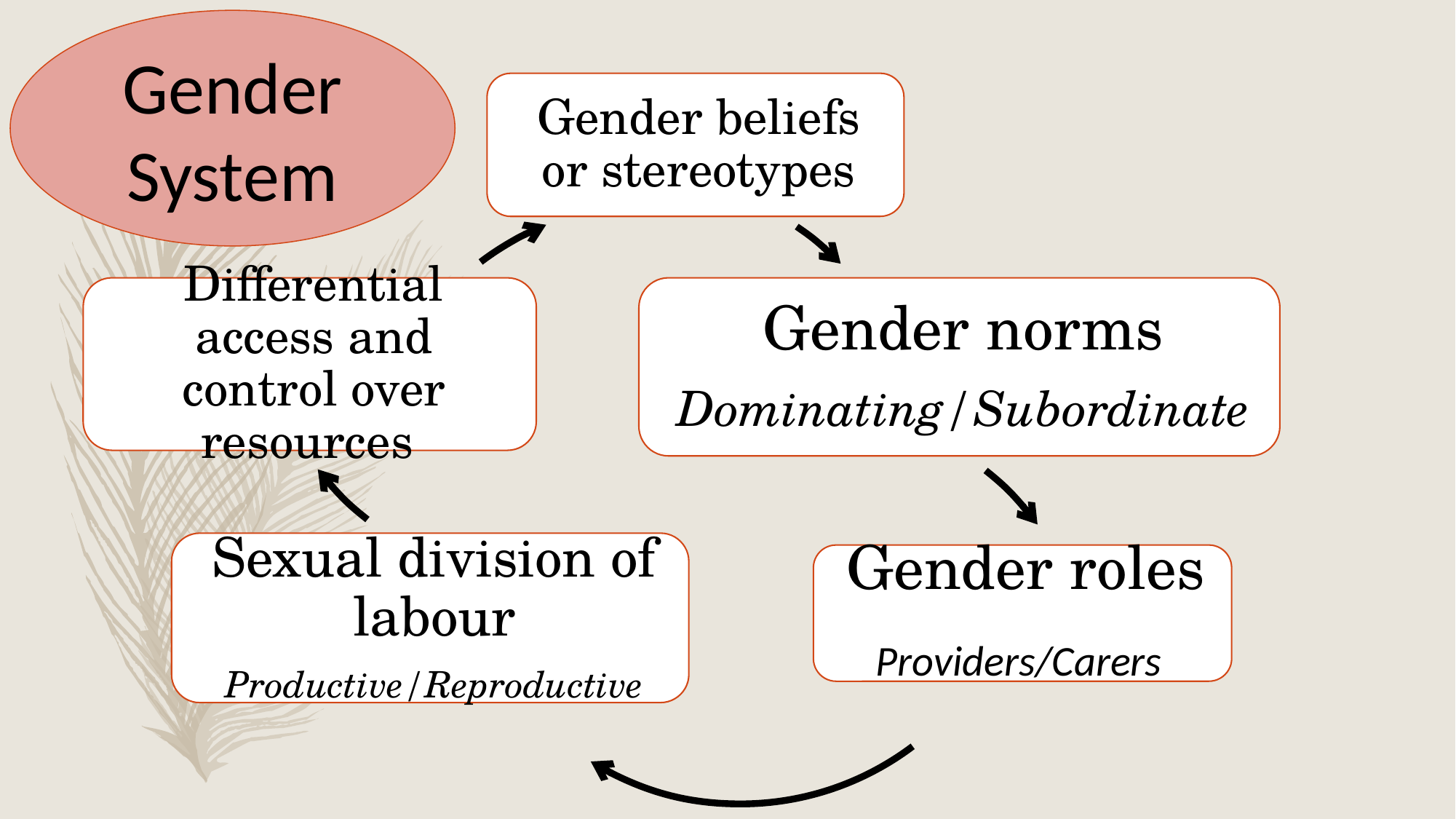

Gender System
Gender beliefs or stereotypes
Gender norms
Dominating/Subordinate
Gender roles
Providers/Carers
Sexual division of labour
Productive/Reproductive
Differential access and control over resources